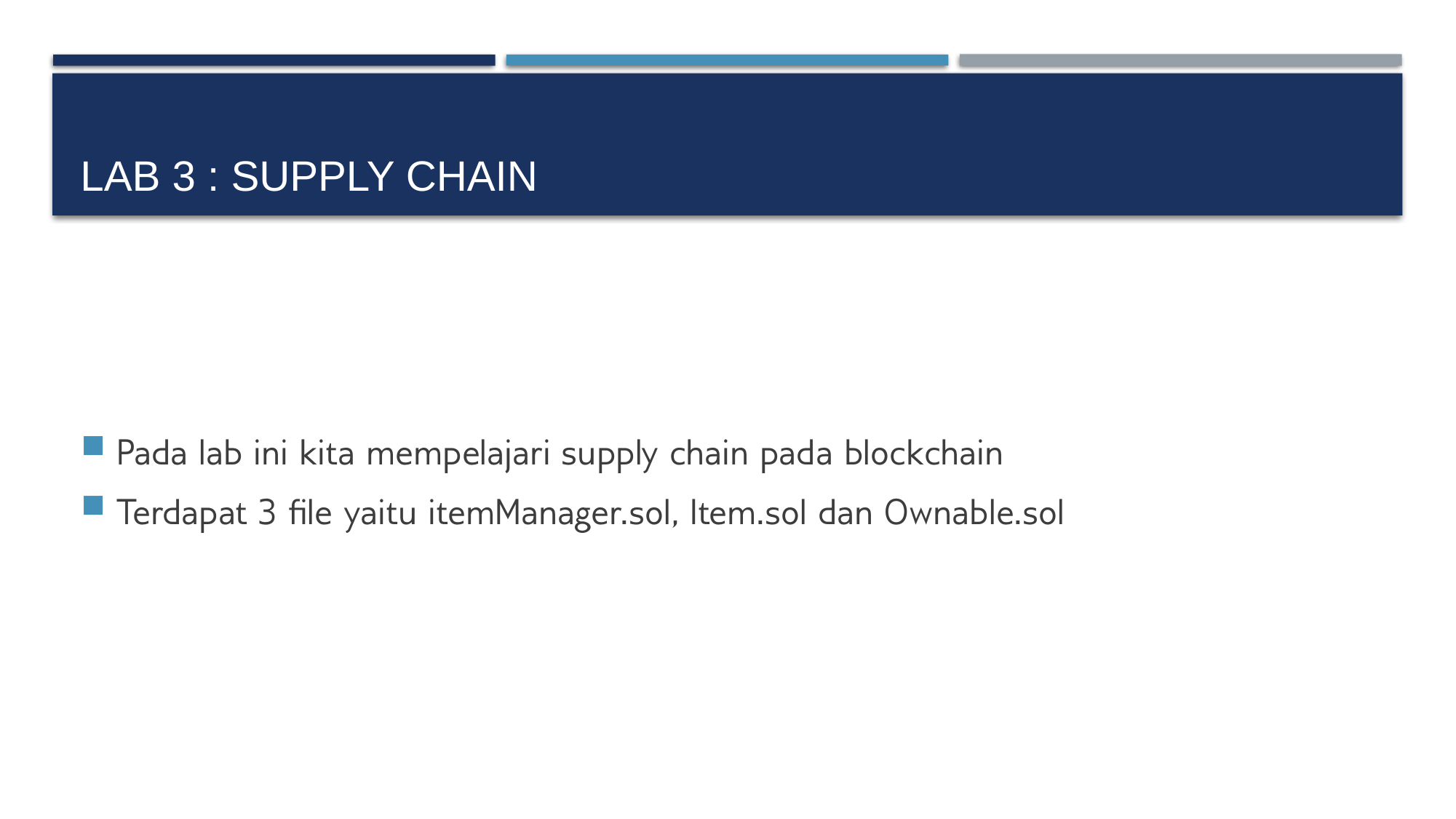

# LAB 3 : supply chain
Pada lab ini kita mempelajari supply chain pada blockchain
Terdapat 3 file yaitu itemManager.sol, Item.sol dan Ownable.sol